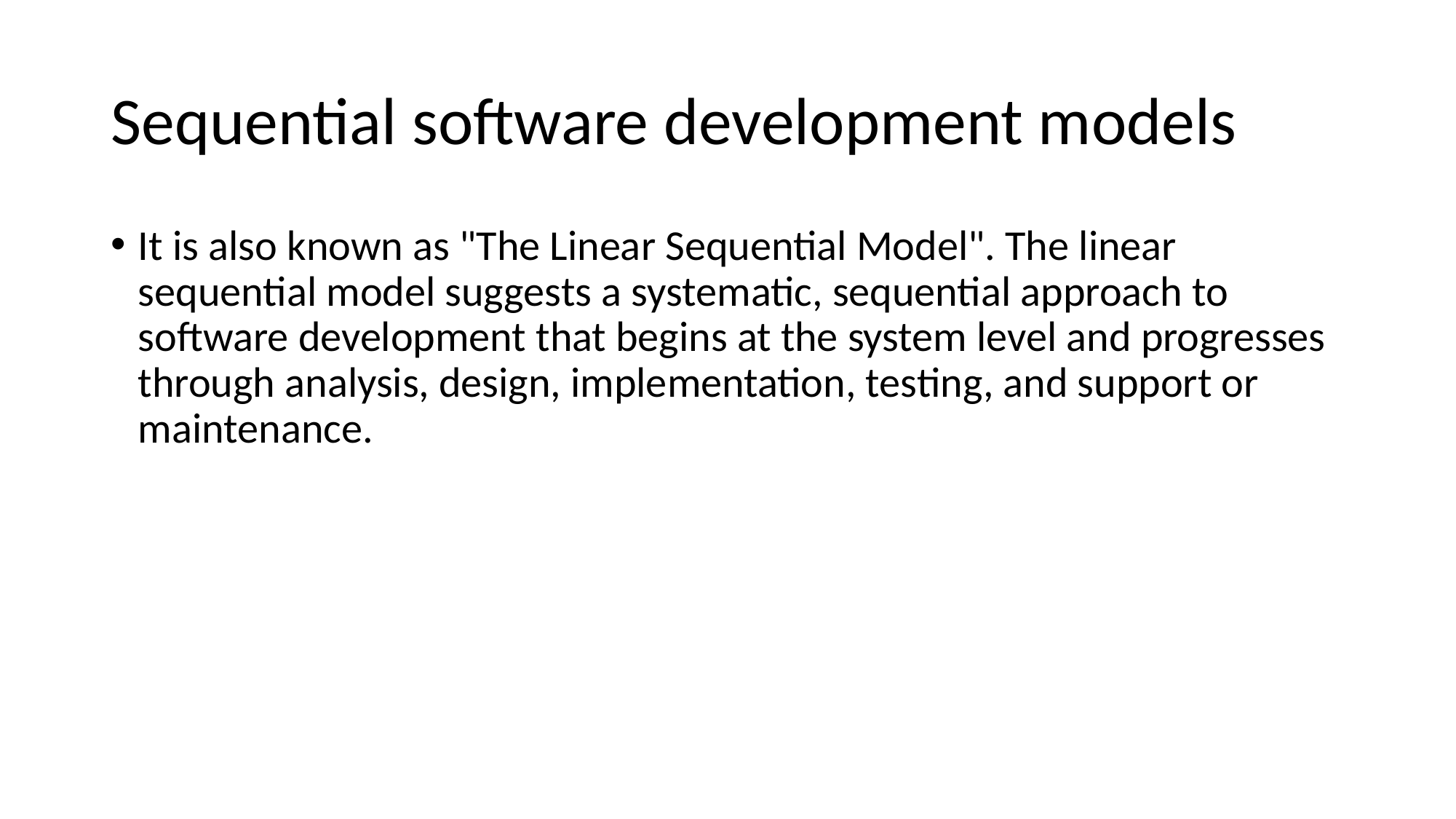

# Sequential software development models
It is also known as "The Linear Sequential Model". The linear sequential model suggests a systematic, sequential approach to software development that begins at the system level and progresses through analysis, design, implementation, testing, and support or maintenance.